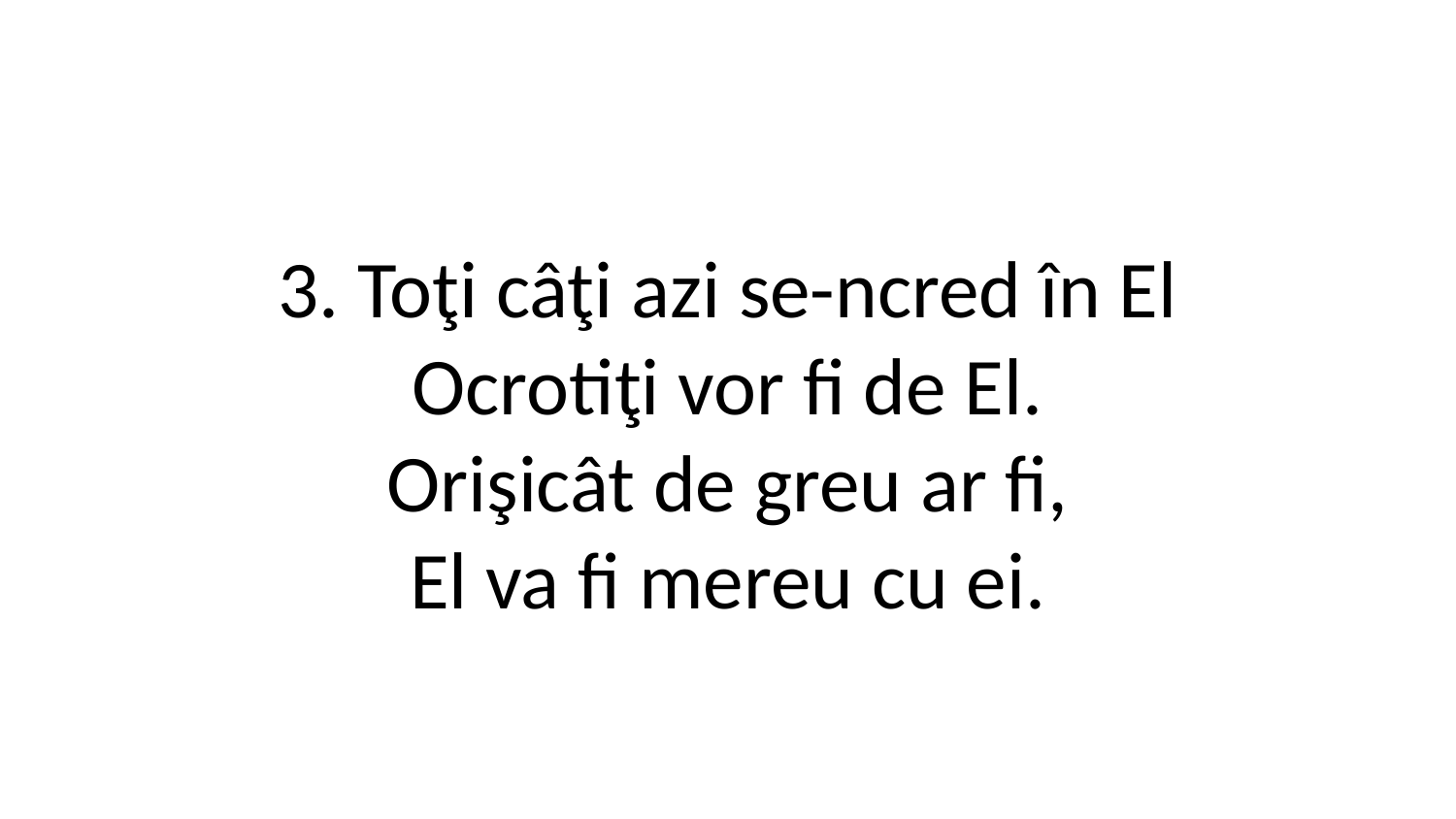

3. Toţi câţi azi se-ncred în El
Ocrotiţi vor fi de El.
Orişicât de greu ar fi,
El va fi mereu cu ei.